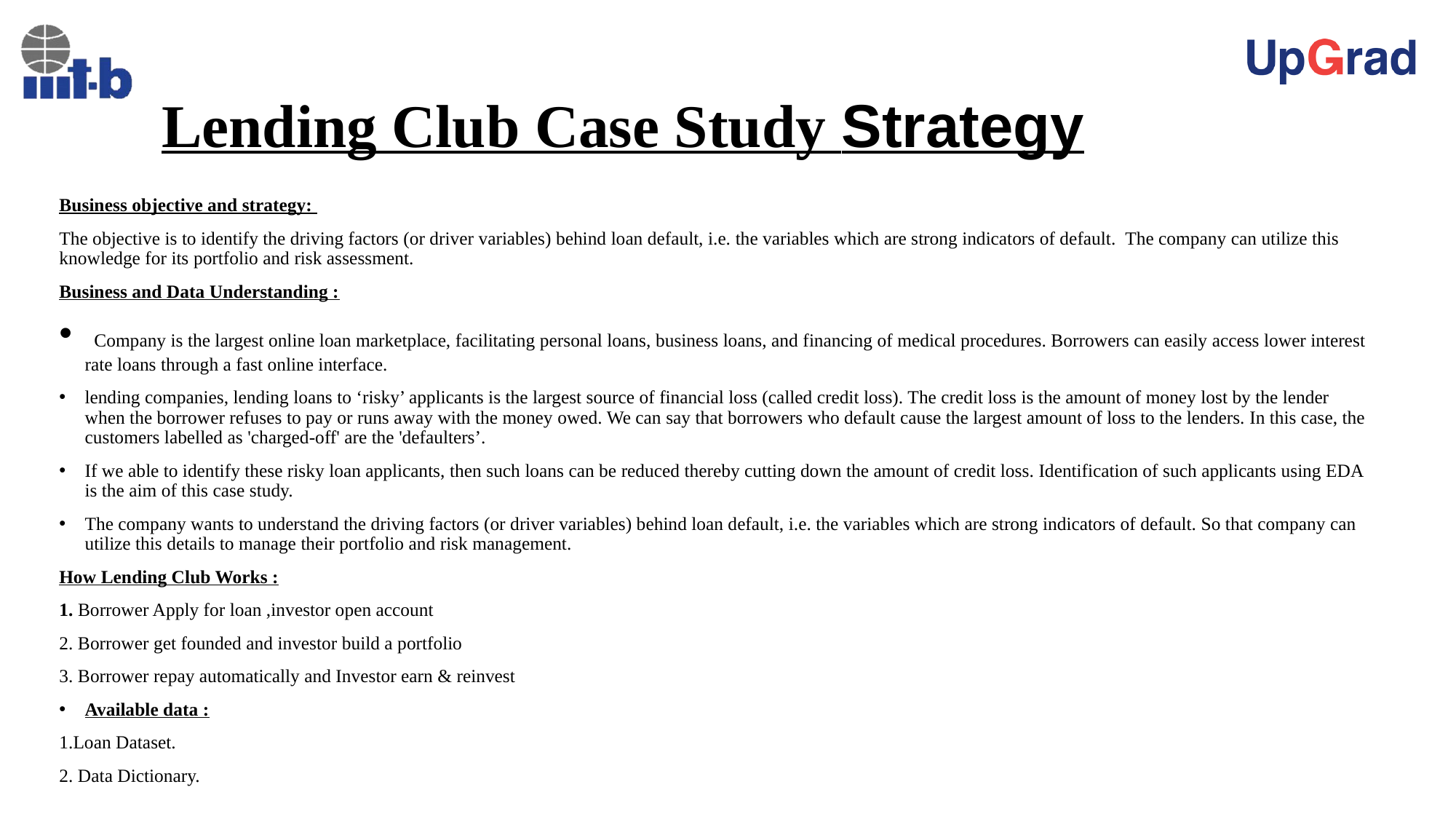

# Lending Club Case Study Strategy
Business objective and strategy:
The objective is to identify the driving factors (or driver variables) behind loan default, i.e. the variables which are strong indicators of default.  The company can utilize this knowledge for its portfolio and risk assessment.
Business and Data Understanding :
 Company is the largest online loan marketplace, facilitating personal loans, business loans, and financing of medical procedures. Borrowers can easily access lower interest rate loans through a fast online interface.
lending companies, lending loans to ‘risky’ applicants is the largest source of financial loss (called credit loss). The credit loss is the amount of money lost by the lender when the borrower refuses to pay or runs away with the money owed. We can say that borrowers who default cause the largest amount of loss to the lenders. In this case, the customers labelled as 'charged-off' are the 'defaulters’.
If we able to identify these risky loan applicants, then such loans can be reduced thereby cutting down the amount of credit loss. Identification of such applicants using EDA is the aim of this case study.
The company wants to understand the driving factors (or driver variables) behind loan default, i.e. the variables which are strong indicators of default. So that company can utilize this details to manage their portfolio and risk management.
How Lending Club Works :
1. Borrower Apply for loan ,investor open account
2. Borrower get founded and investor build a portfolio
3. Borrower repay automatically and Investor earn & reinvest
Available data :
1.Loan Dataset.
2. Data Dictionary.